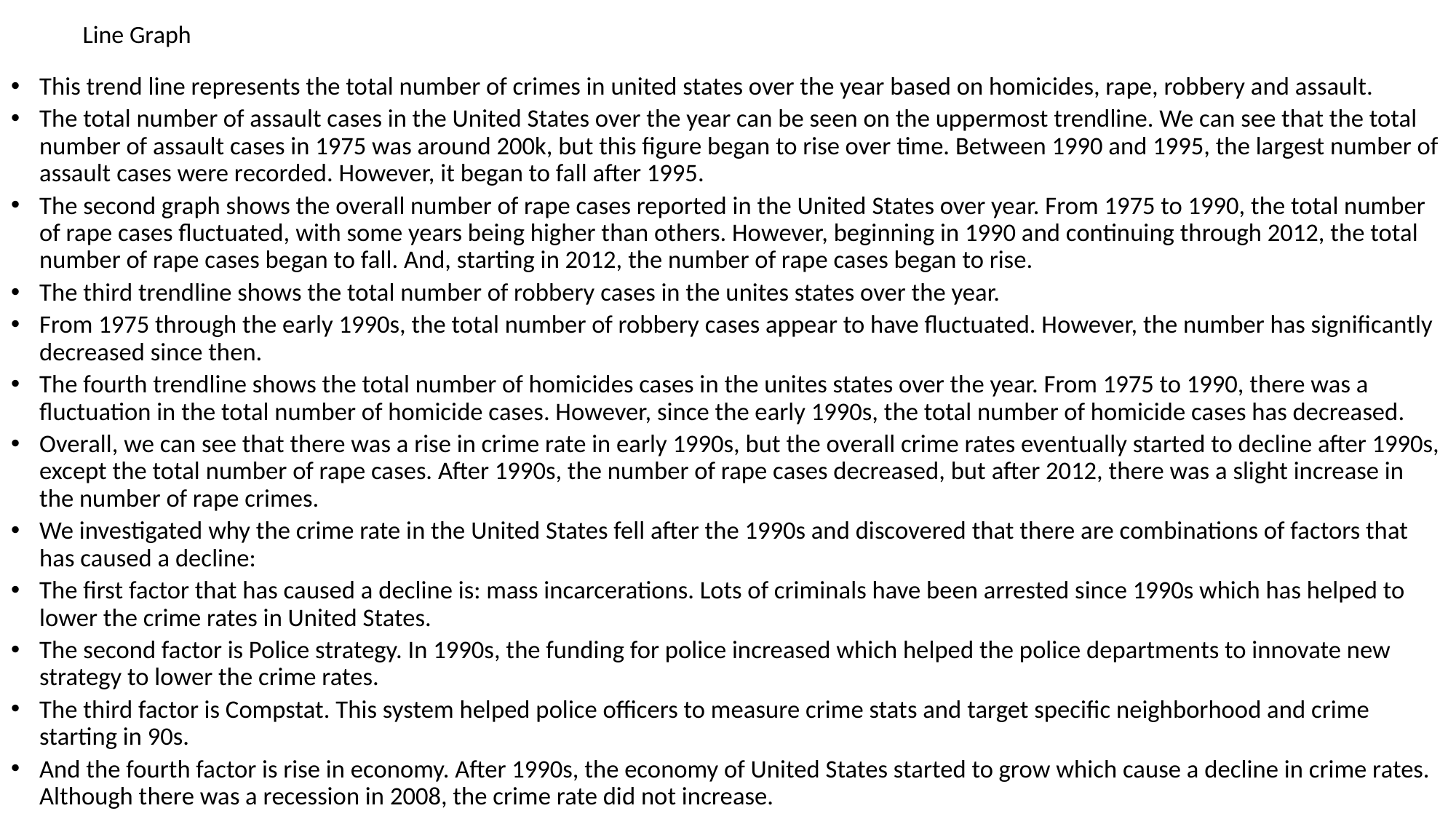

# Line Graph
This trend line represents the total number of crimes in united states over the year based on homicides, rape, robbery and assault.
The total number of assault cases in the United States over the year can be seen on the uppermost trendline. We can see that the total number of assault cases in 1975 was around 200k, but this figure began to rise over time. Between 1990 and 1995, the largest number of assault cases were recorded. However, it began to fall after 1995.
The second graph shows the overall number of rape cases reported in the United States over year. From 1975 to 1990, the total number of rape cases fluctuated, with some years being higher than others. However, beginning in 1990 and continuing through 2012, the total number of rape cases began to fall. And, starting in 2012, the number of rape cases began to rise.
The third trendline shows the total number of robbery cases in the unites states over the year.
From 1975 through the early 1990s, the total number of robbery cases appear to have fluctuated. However, the number has significantly decreased since then.
The fourth trendline shows the total number of homicides cases in the unites states over the year. From 1975 to 1990, there was a fluctuation in the total number of homicide cases. However, since the early 1990s, the total number of homicide cases has decreased.
Overall, we can see that there was a rise in crime rate in early 1990s, but the overall crime rates eventually started to decline after 1990s, except the total number of rape cases. After 1990s, the number of rape cases decreased, but after 2012, there was a slight increase in the number of rape crimes.
We investigated why the crime rate in the United States fell after the 1990s and discovered that there are combinations of factors that has caused a decline:
The first factor that has caused a decline is: mass incarcerations. Lots of criminals have been arrested since 1990s which has helped to lower the crime rates in United States.
The second factor is Police strategy. In 1990s, the funding for police increased which helped the police departments to innovate new strategy to lower the crime rates.
The third factor is Compstat. This system helped police officers to measure crime stats and target specific neighborhood and crime starting in 90s.
And the fourth factor is rise in economy. After 1990s, the economy of United States started to grow which cause a decline in crime rates. Although there was a recession in 2008, the crime rate did not increase.